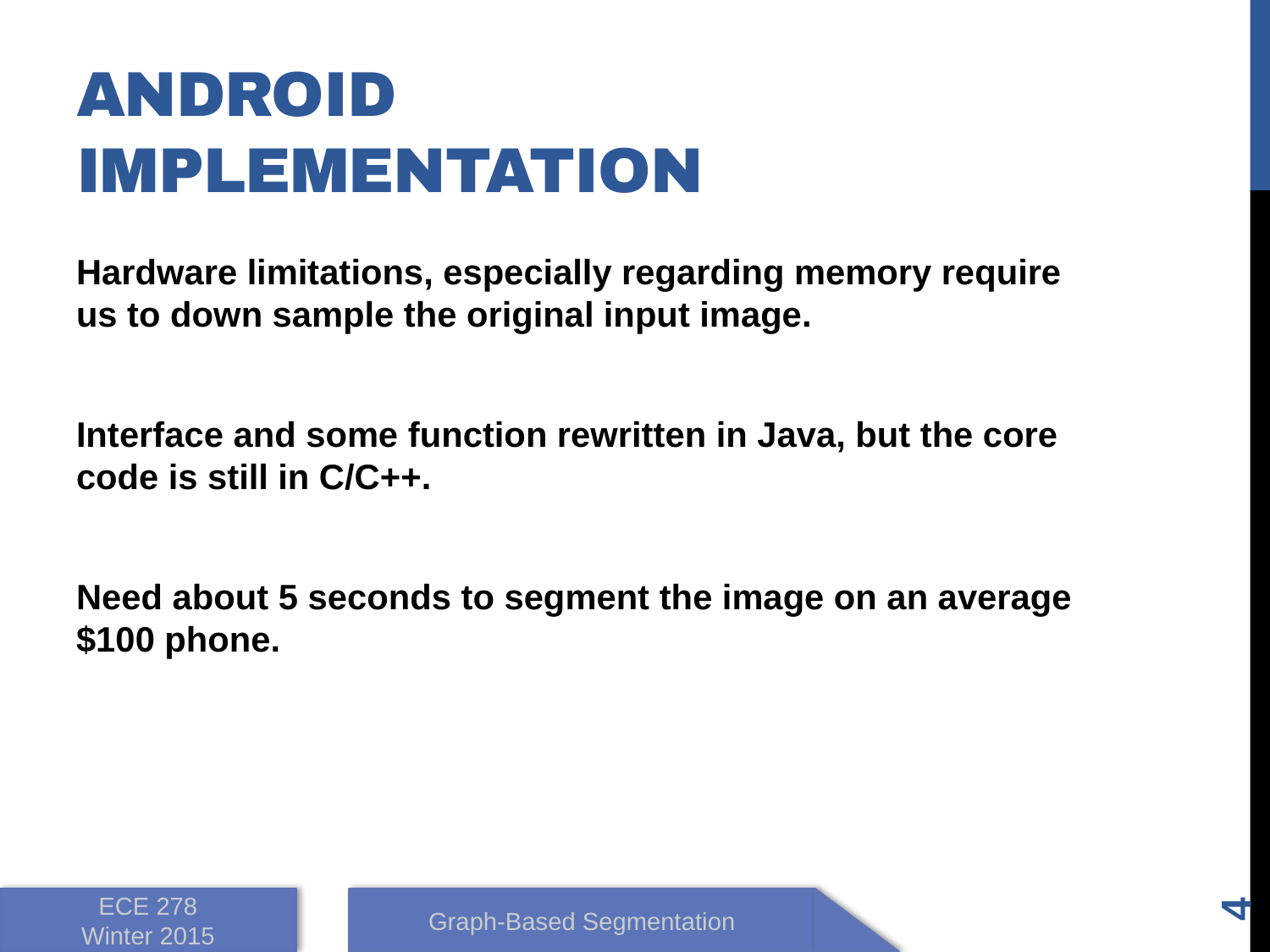

# Android Implementation
Hardware limitations, especially regarding memory require us to down sample the original input image.

Interface and some function rewritten in Java, but the core code is still in C/C++.

Need about 5 seconds to segment the image on an average $100 phone.
4
ECE 278
Winter 2015
Graph-Based Segmentation